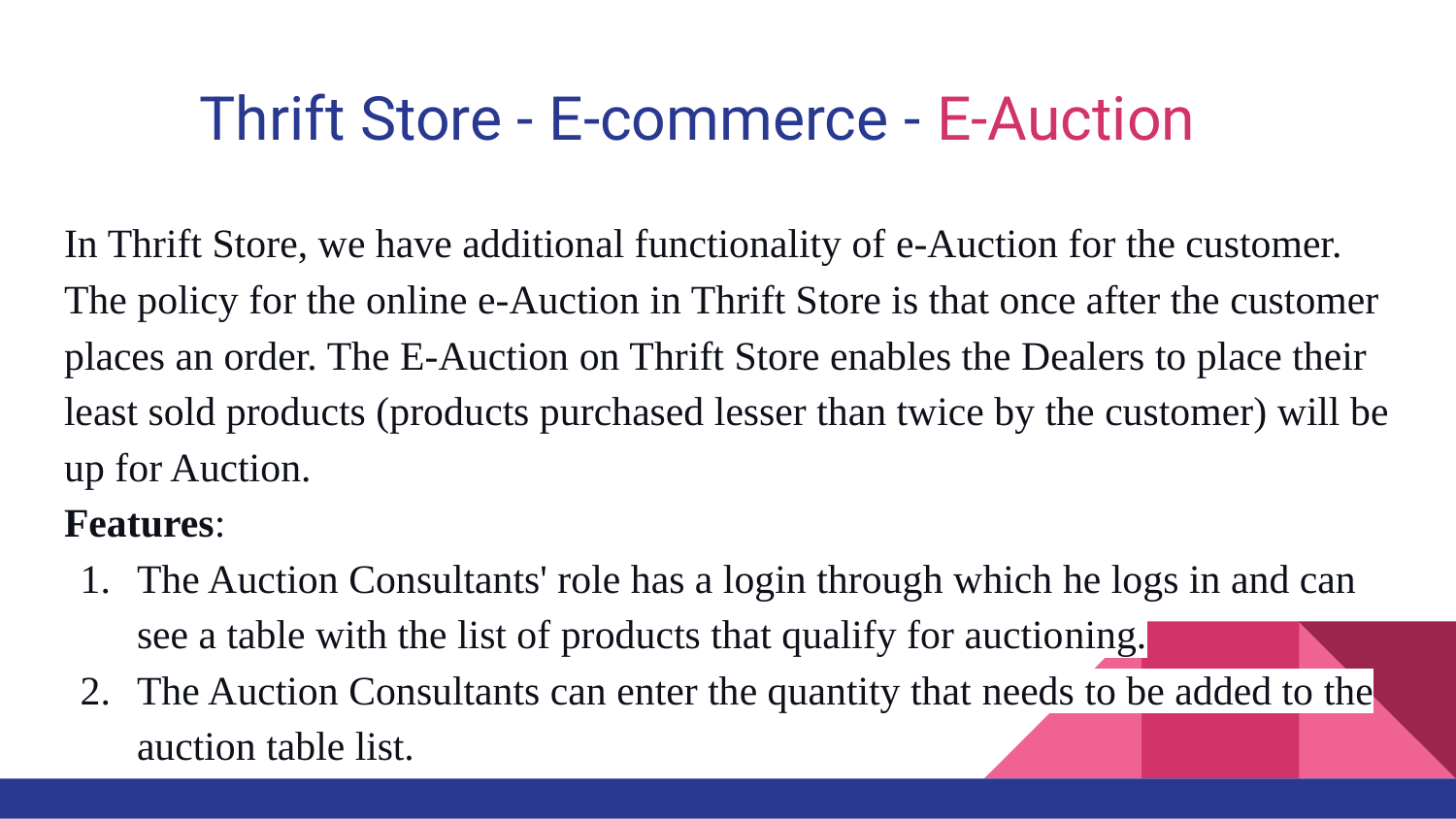

# Thrift Store - E-commerce - E-Auction
In Thrift Store, we have additional functionality of e-Auction for the customer. The policy for the online e-Auction in Thrift Store is that once after the customer places an order. The E-Auction on Thrift Store enables the Dealers to place their least sold products (products purchased lesser than twice by the customer) will be up for Auction.
Features:
The Auction Consultants' role has a login through which he logs in and can see a table with the list of products that qualify for auctioning.
The Auction Consultants can enter the quantity that needs to be added to the auction table list.